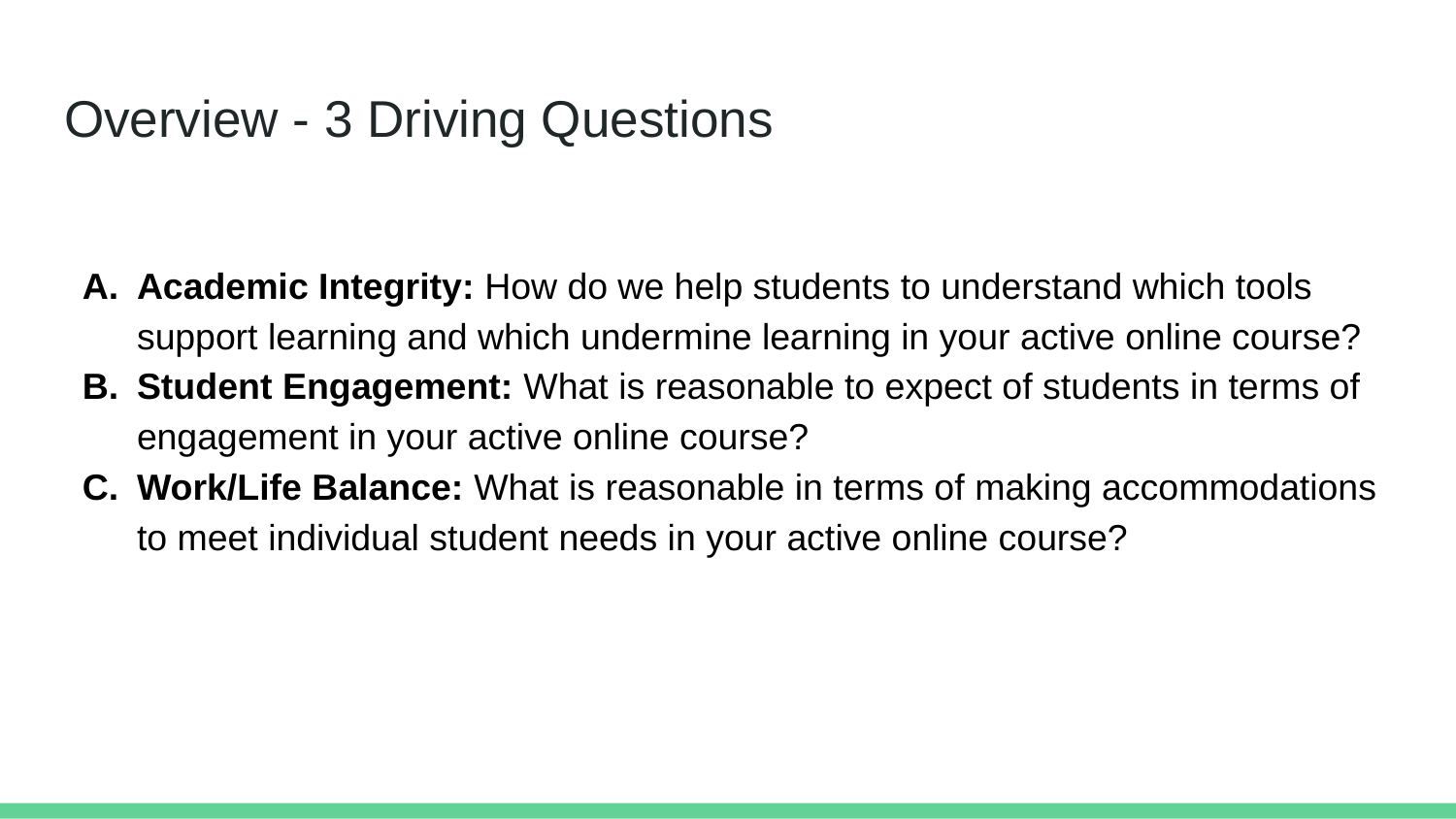

# Overview - 3 Driving Questions

Academic Integrity: How do we help students to understand which tools support learning and which undermine learning in your active online course?
Student Engagement: What is reasonable to expect of students in terms of engagement in your active online course?
Work/Life Balance: What is reasonable in terms of making accommodations to meet individual student needs in your active online course?